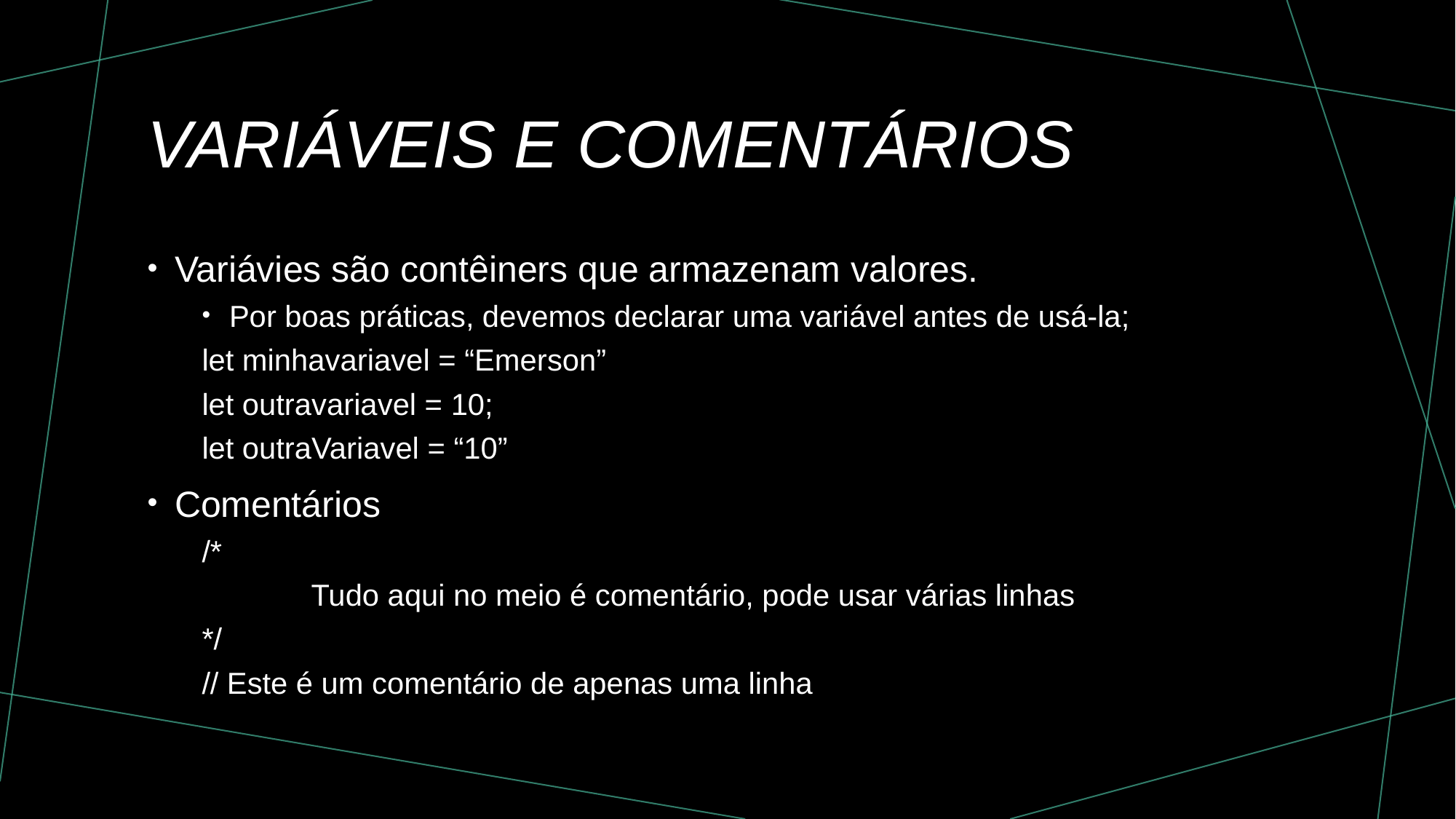

# Variáveis e Comentários
Variávies são contêiners que armazenam valores.
Por boas práticas, devemos declarar uma variável antes de usá-la;
let minhavariavel = “Emerson”
let outravariavel = 10;
let outraVariavel = “10”
Comentários
/*
	Tudo aqui no meio é comentário, pode usar várias linhas
*/
// Este é um comentário de apenas uma linha